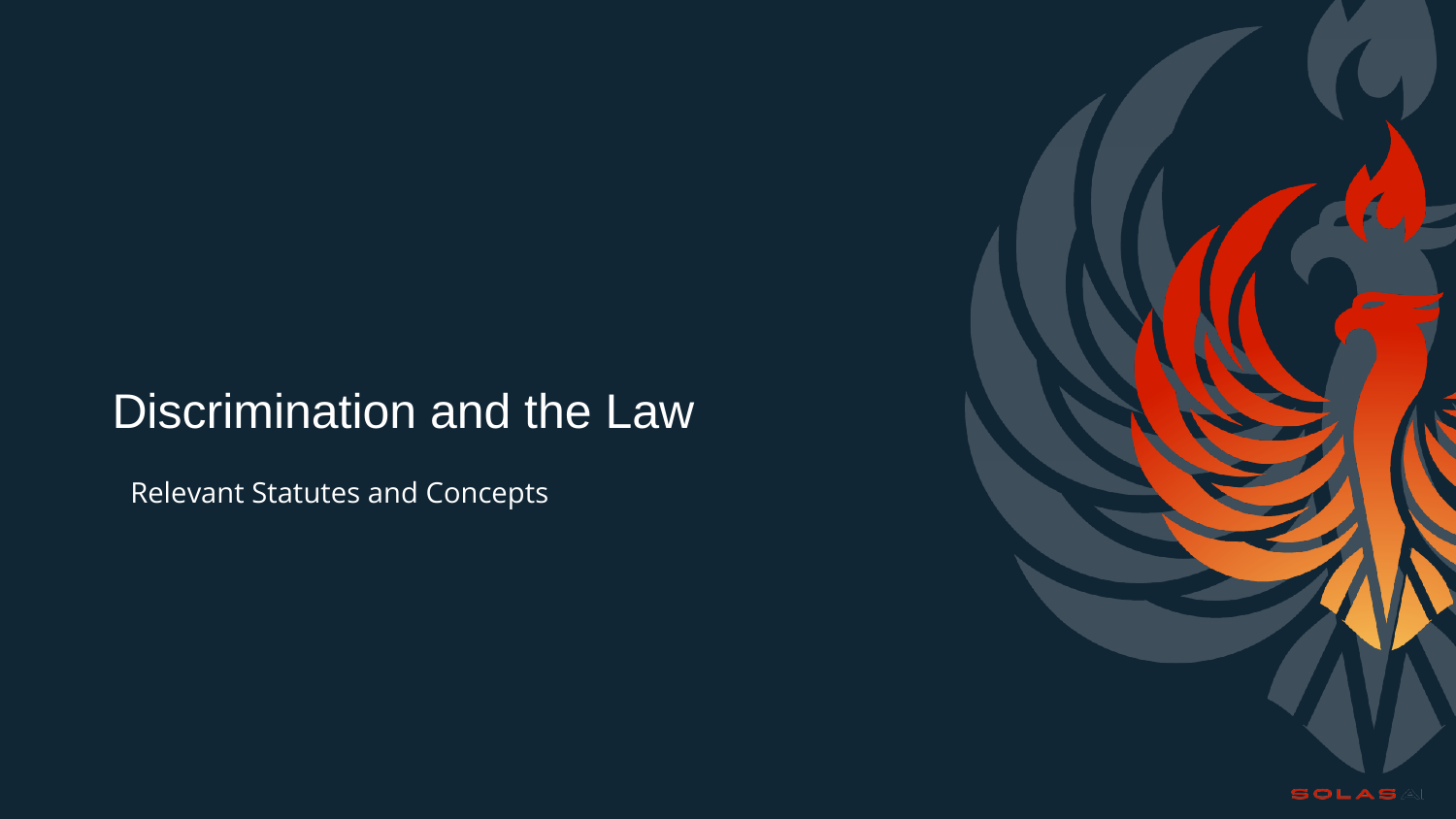

# Discrimination and the Law
Relevant Statutes and Concepts